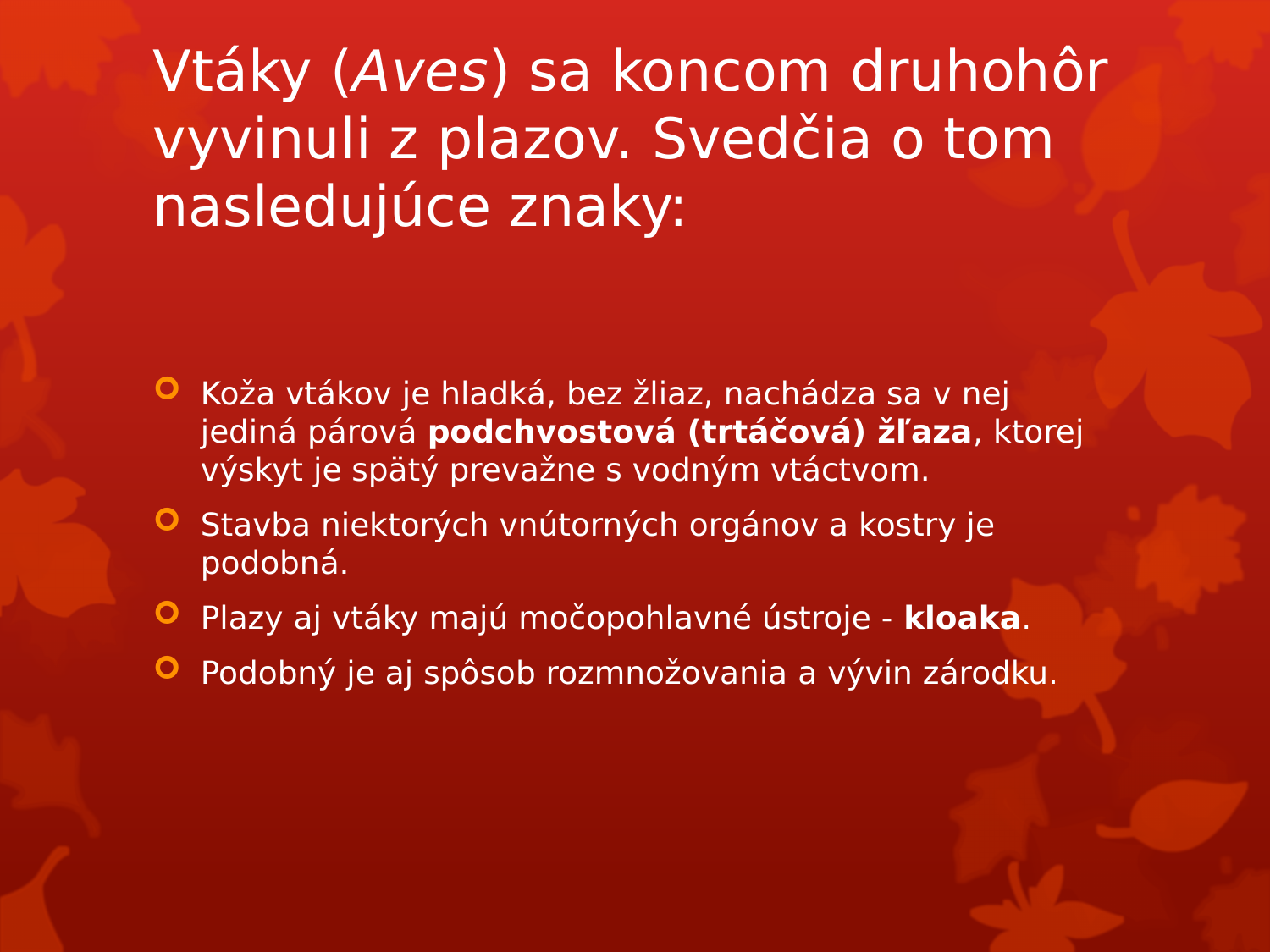

# Vtáky (Aves) sa koncom druhohôr vyvinuli z plazov. Svedčia o tom nasledujúce znaky:

Koža vtákov je hladká, bez žliaz, nachádza sa v nej jediná párová podchvostová (trtáčová) žľaza, ktorej výskyt je spätý prevažne s vodným vtáctvom.
Stavba niektorých vnútorných orgánov a kostry je podobná.
Plazy aj vtáky majú močopohlavné ústroje - kloaka.
Podobný je aj spôsob rozmnožovania a vývin zárodku.